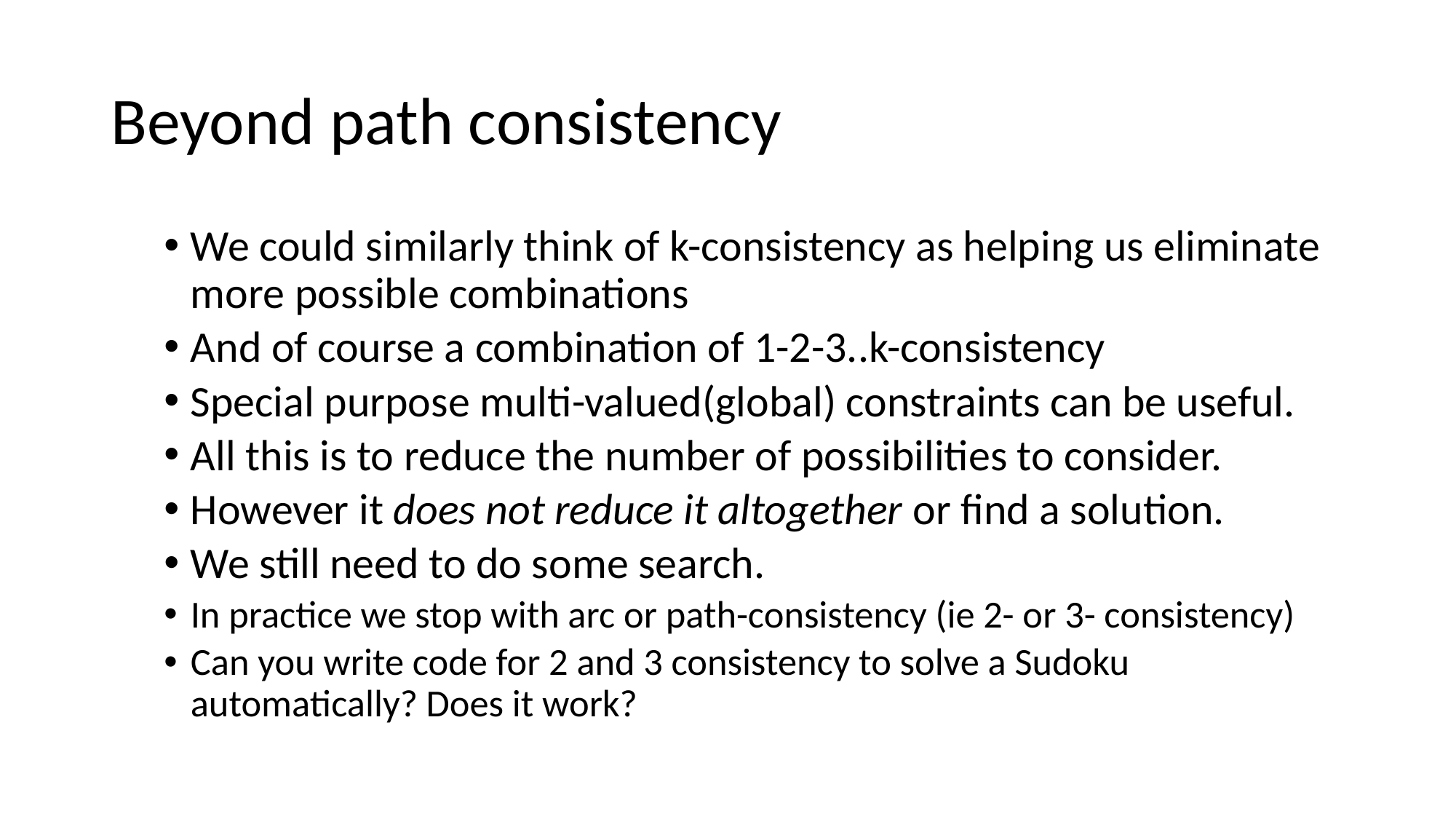

# Beyond path consistency
We could similarly think of k-consistency as helping us eliminate more possible combinations
And of course a combination of 1-2-3..k-consistency
Special purpose multi-valued(global) constraints can be useful.
All this is to reduce the number of possibilities to consider.
However it does not reduce it altogether or find a solution.
We still need to do some search.
In practice we stop with arc or path-consistency (ie 2- or 3- consistency)
Can you write code for 2 and 3 consistency to solve a Sudoku automatically? Does it work?